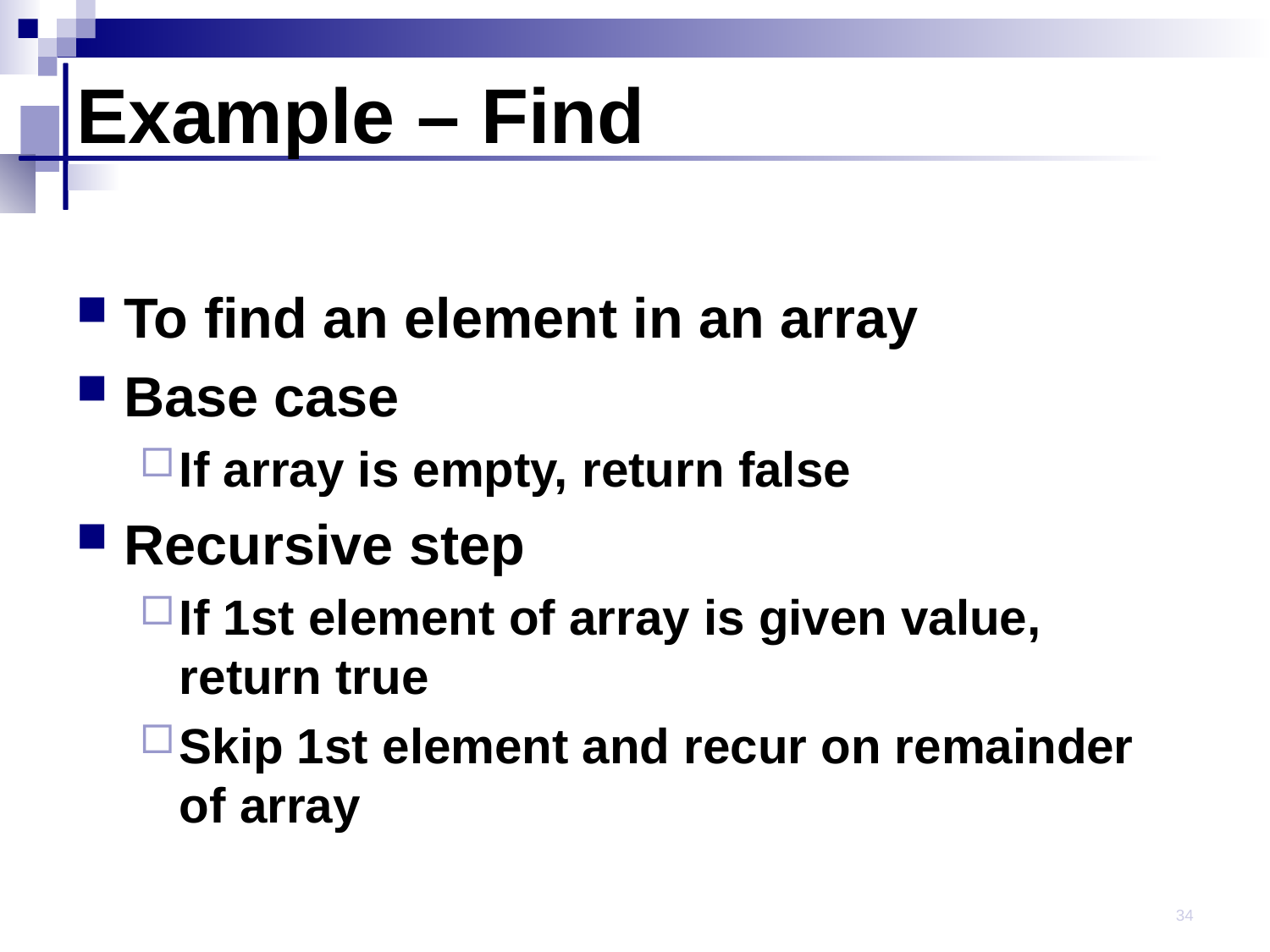

# Example – Find
To find an element in an array
Base case
If array is empty, return false
Recursive step
If 1st element of array is given value, return true
Skip 1st element and recur on remainder of array

34